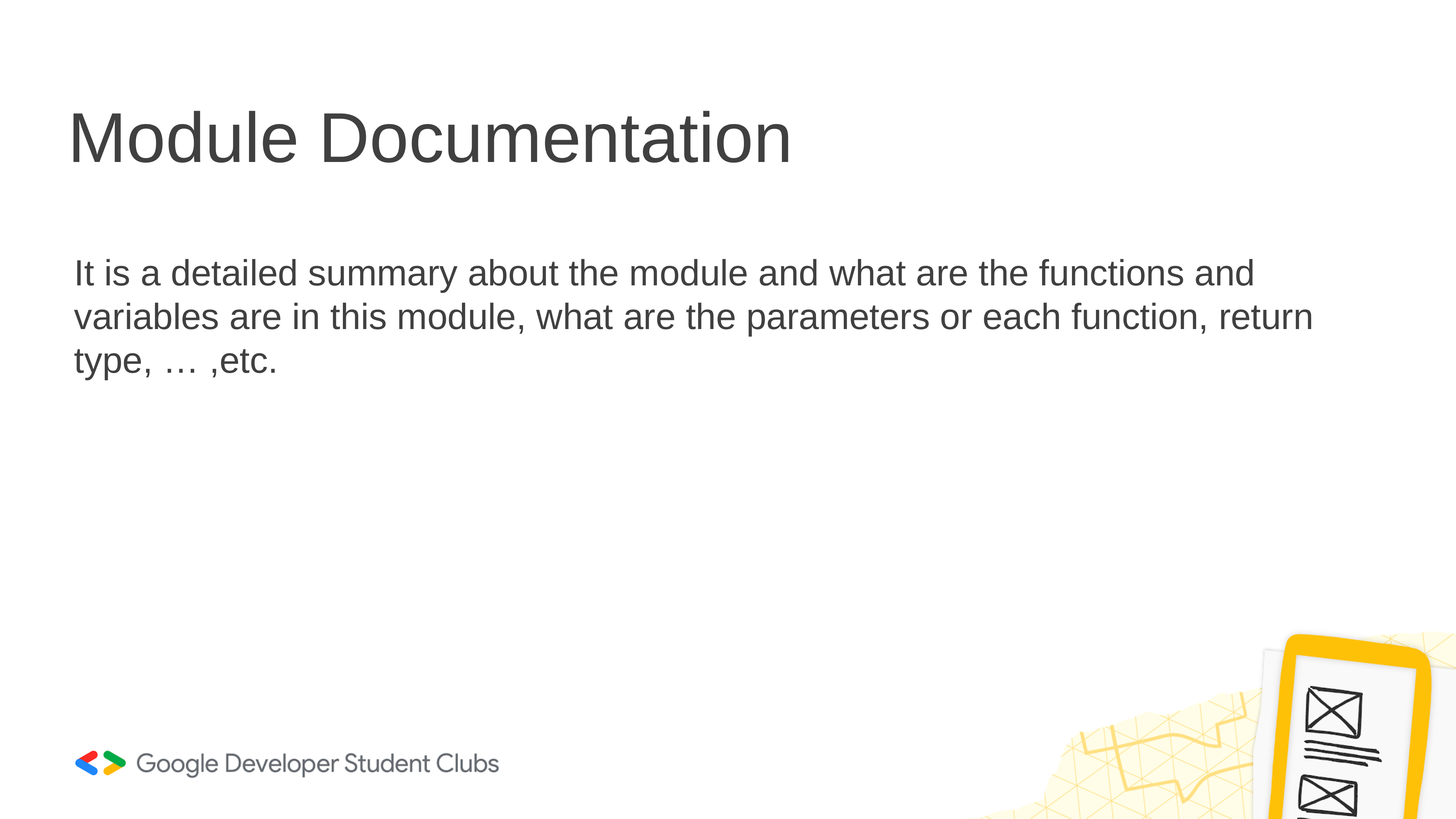

# Module Documentation
It is a detailed summary about the module and what are the functions and variables are in this module, what are the parameters or each function, return type, … ,etc.